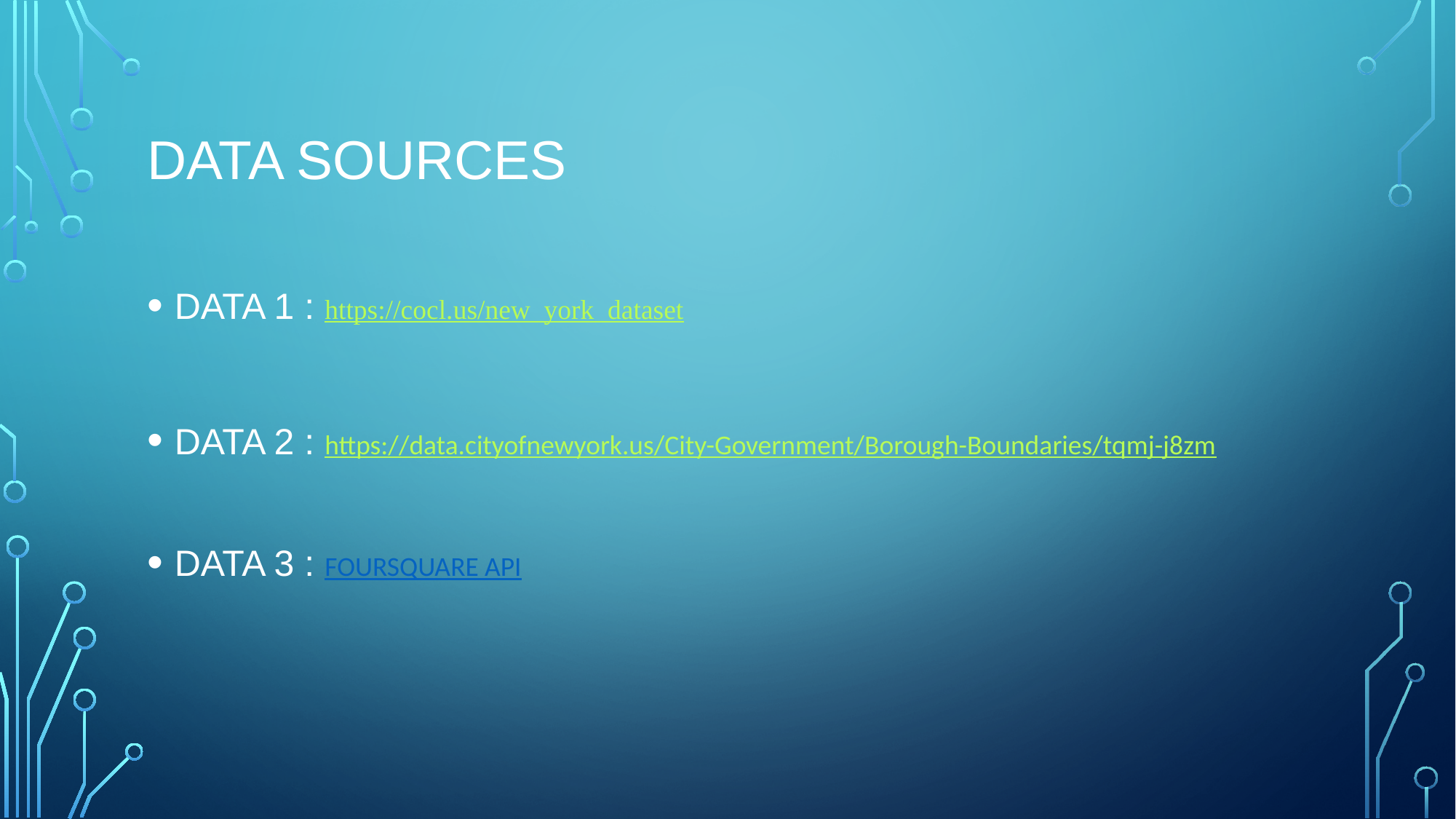

# DaTA SOurces
DATA 1 : https://cocl.us/new_york_dataset

DATA 2 : https://data.cityofnewyork.us/City-Government/Borough-Boundaries/tqmj-j8zm

DATA 3 : FOURSQUARE API